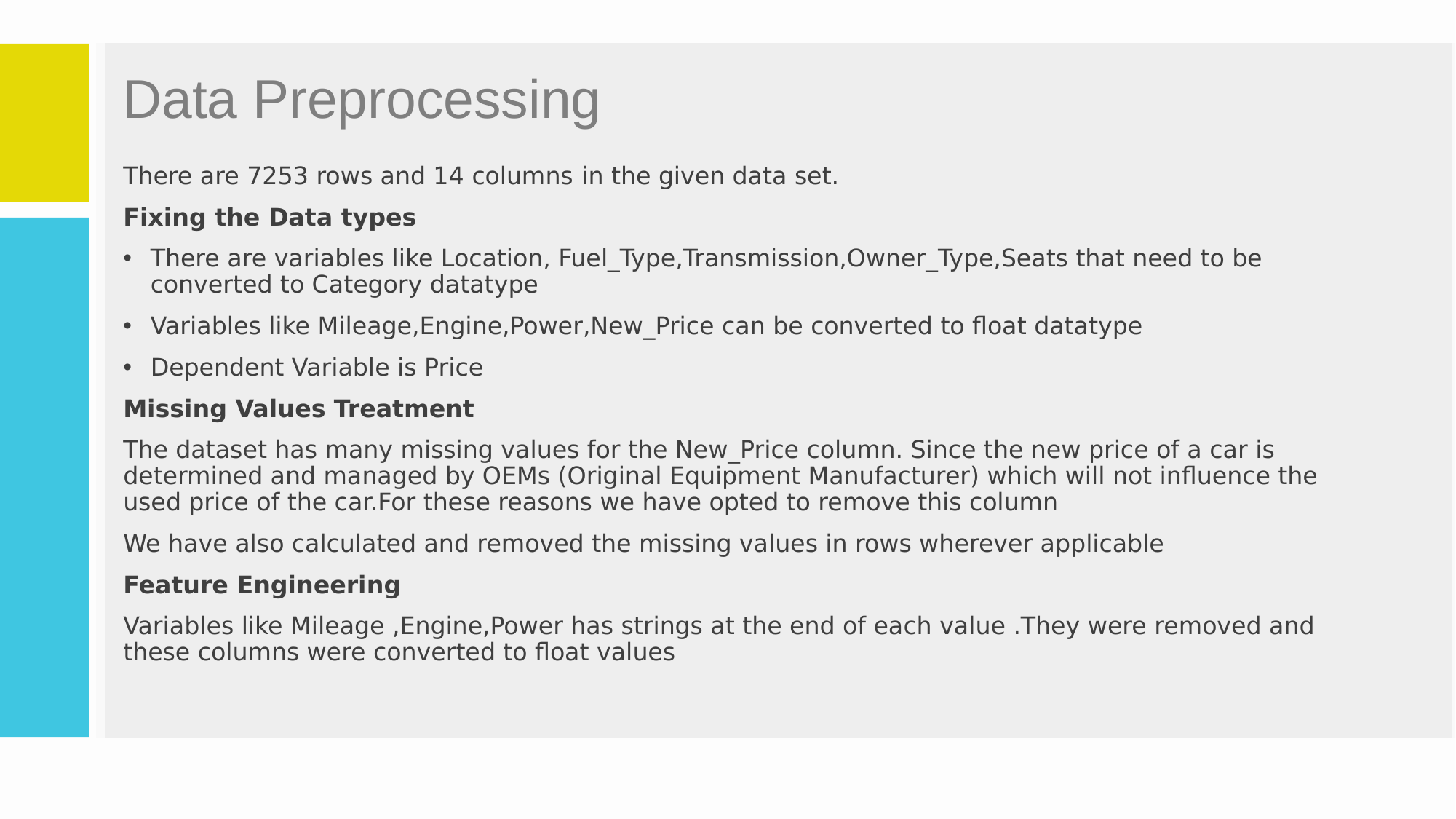

# Data Preprocessing
There are 7253 rows and 14 columns in the given data set.
Fixing the Data types
There are variables like Location, Fuel_Type,Transmission,Owner_Type,Seats that need to be converted to Category datatype
Variables like Mileage,Engine,Power,New_Price can be converted to float datatype
Dependent Variable is Price
Missing Values Treatment
The dataset has many missing values for the New_Price column. Since the new price of a car is determined and managed by OEMs (Original Equipment Manufacturer) which will not influence the used price of the car.For these reasons we have opted to remove this column
We have also calculated and removed the missing values in rows wherever applicable
Feature Engineering
Variables like Mileage ,Engine,Power has strings at the end of each value .They were removed and these columns were converted to float values